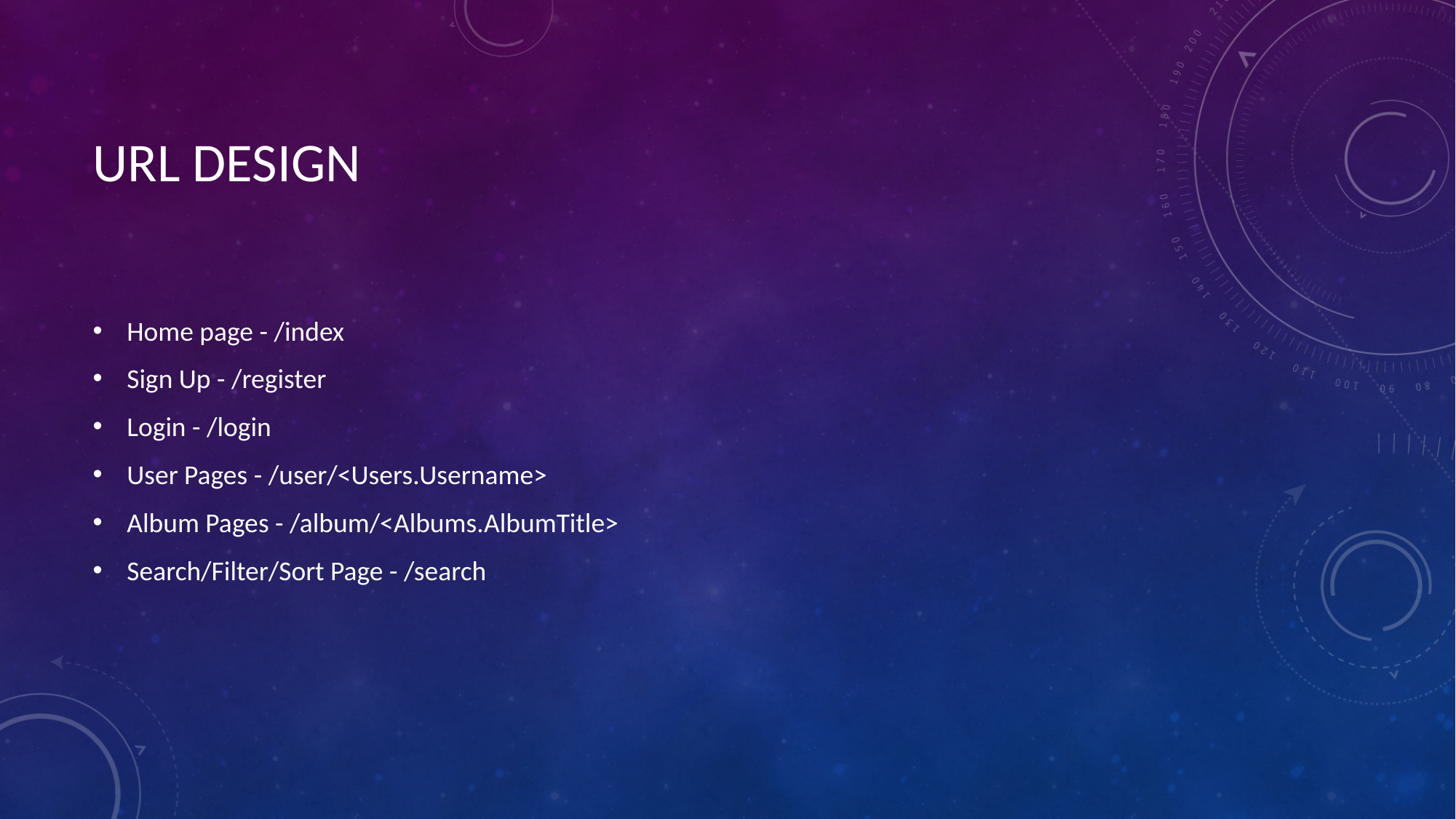

# URL DESIGN
Home page - /index
Sign Up - /register
Login - /login
User Pages - /user/<Users.Username>
Album Pages - /album/<Albums.AlbumTitle>
Search/Filter/Sort Page - /search